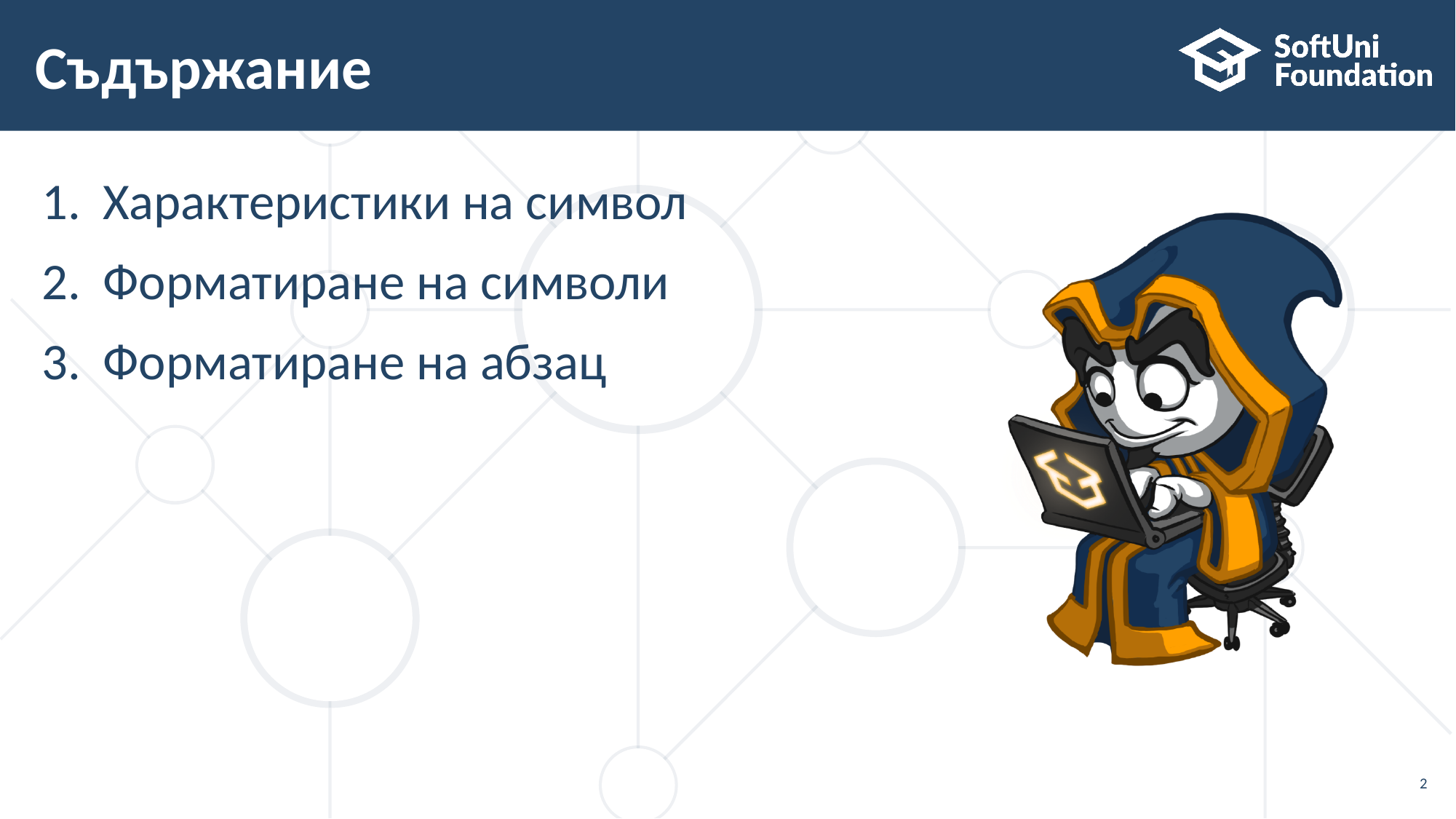

# Съдържание
Характеристики на символ
Форматиране на символи
Форматиране на абзац

2